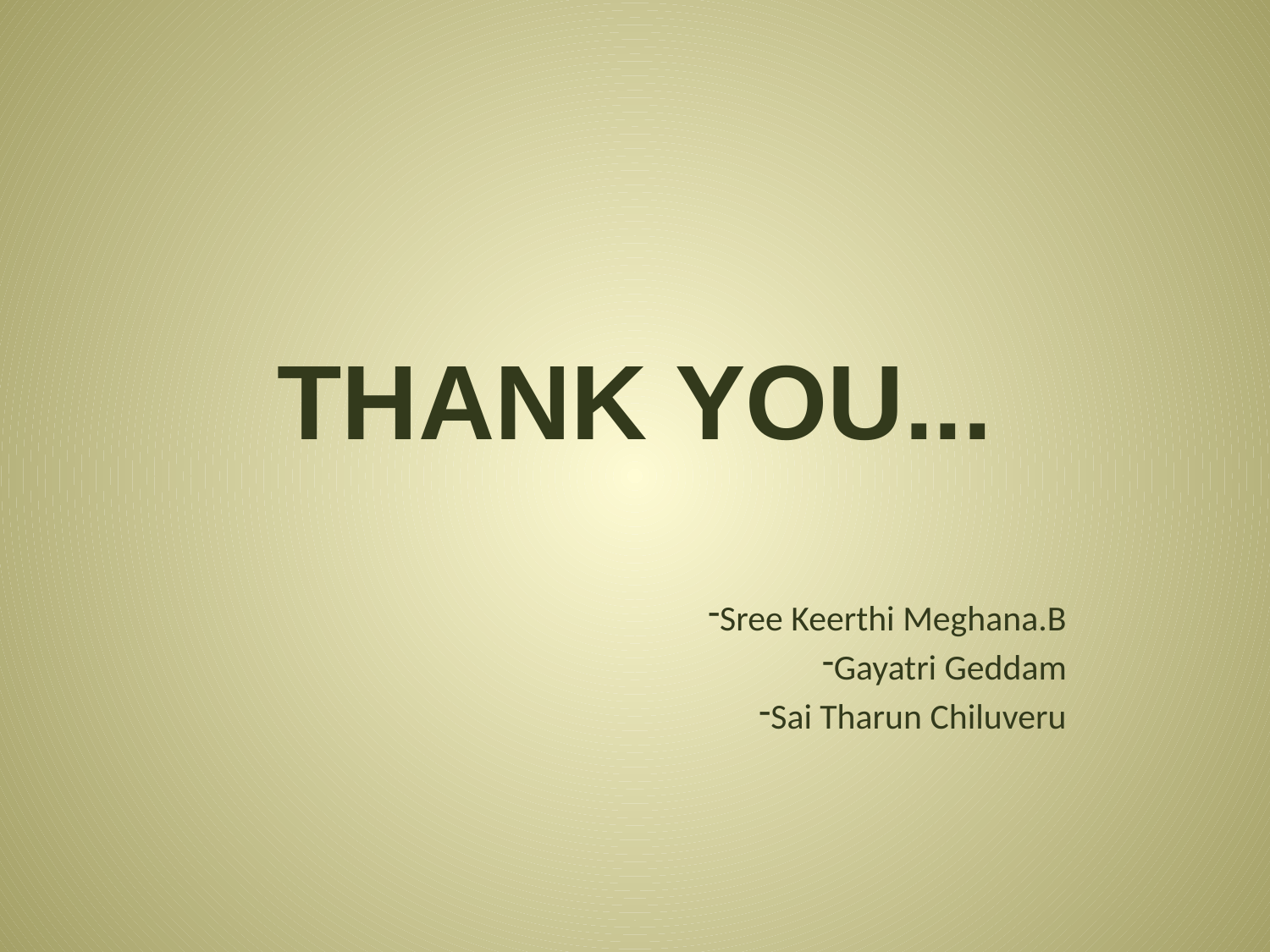

# THANK YOU...

Sree Keerthi Meghana.B
Gayatri Geddam
Sai Tharun Chiluveru